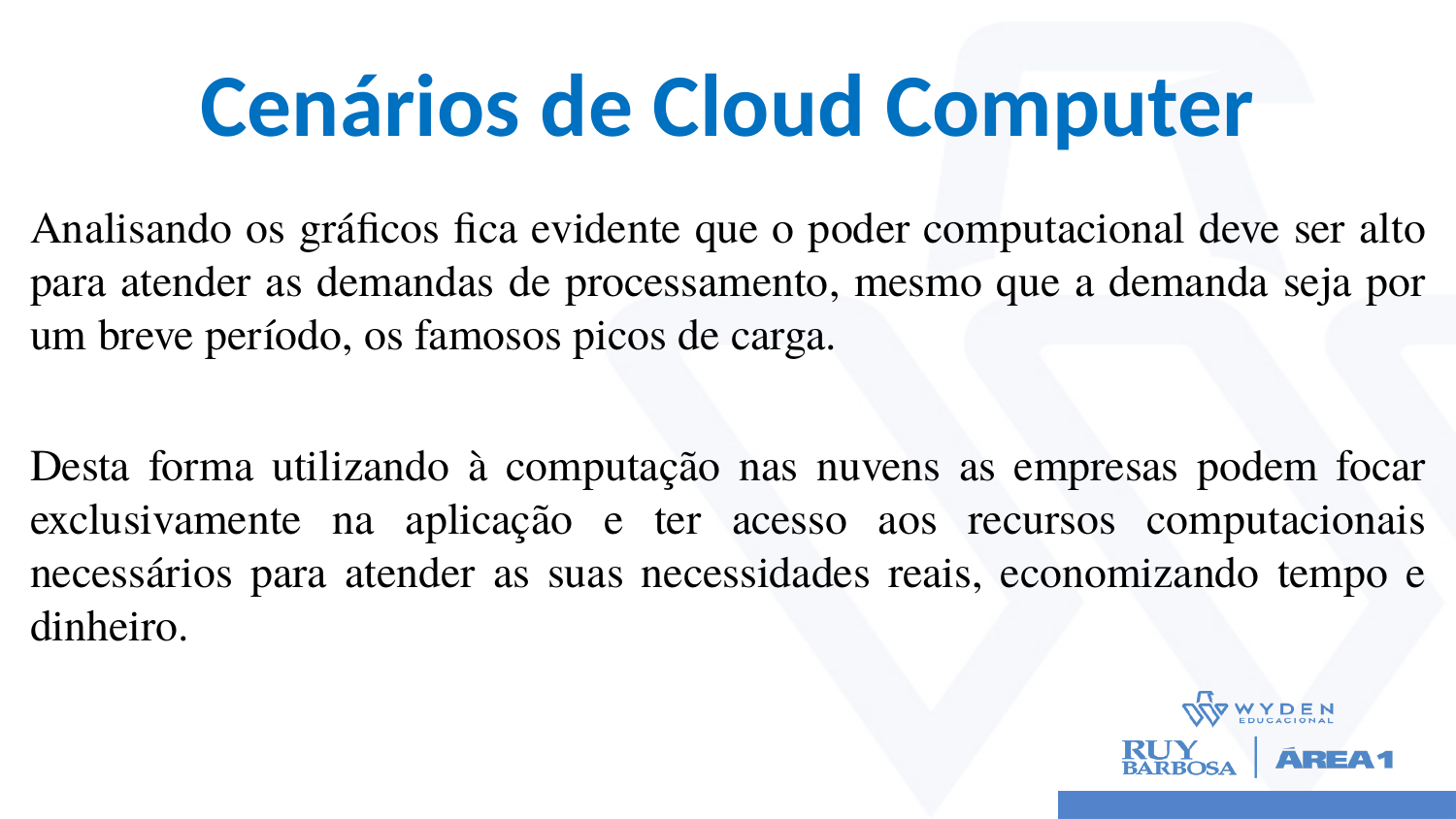

# Cenários de Cloud Computer
Analisando os gráficos fica evidente que o poder computacional deve ser alto para atender as demandas de processamento, mesmo que a demanda seja por um breve período, os famosos picos de carga.

Desta forma utilizando à computação nas nuvens as empresas podem focar exclusivamente na aplicação e ter acesso aos recursos computacionais necessários para atender as suas necessidades reais, economizando tempo e dinheiro.